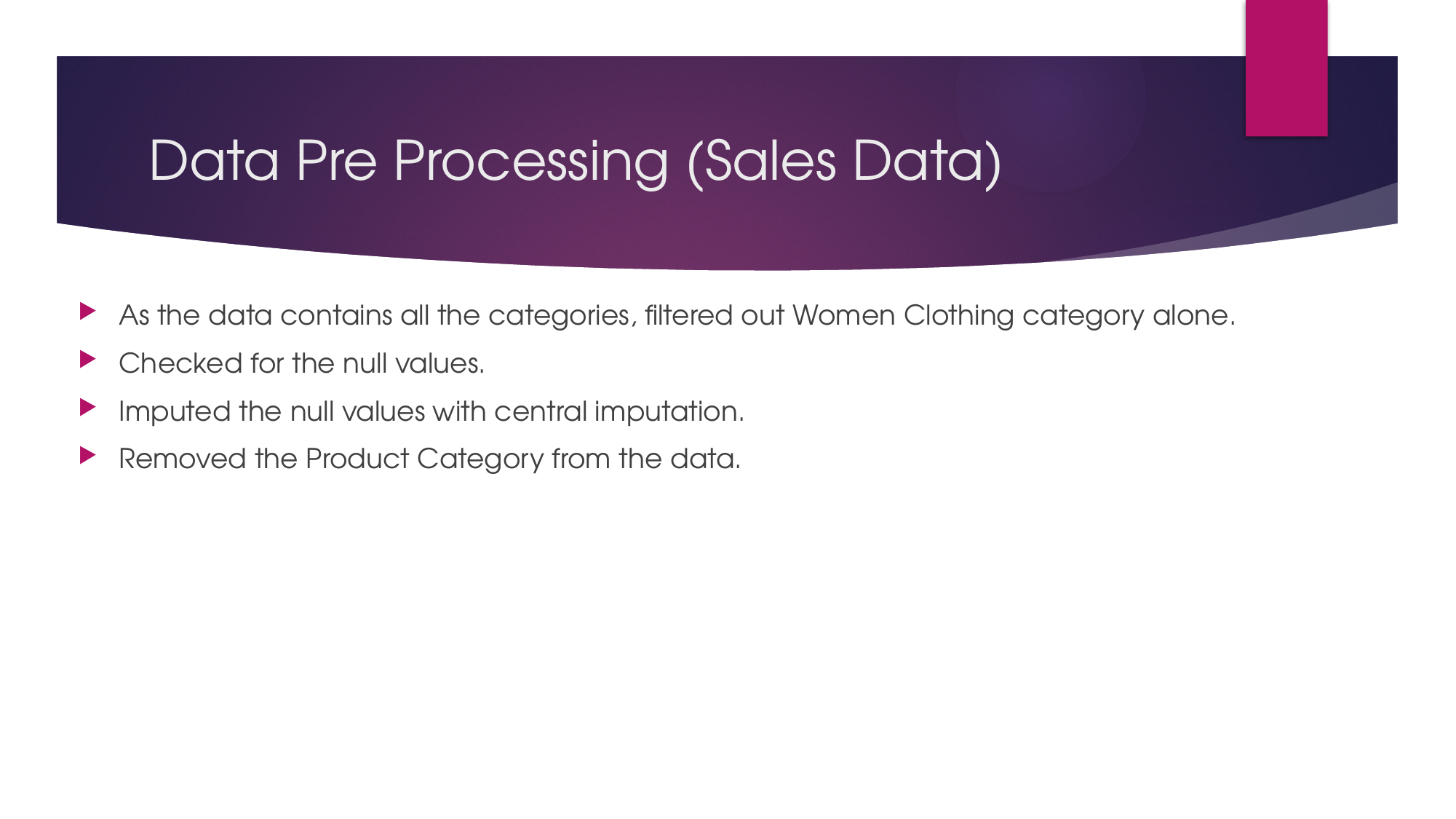

# Data Pre Processing (Sales Data)
As the data contains all the categories, filtered out Women Clothing category alone.
Checked for the null values.
Imputed the null values with central imputation.
Removed the Product Category from the data.